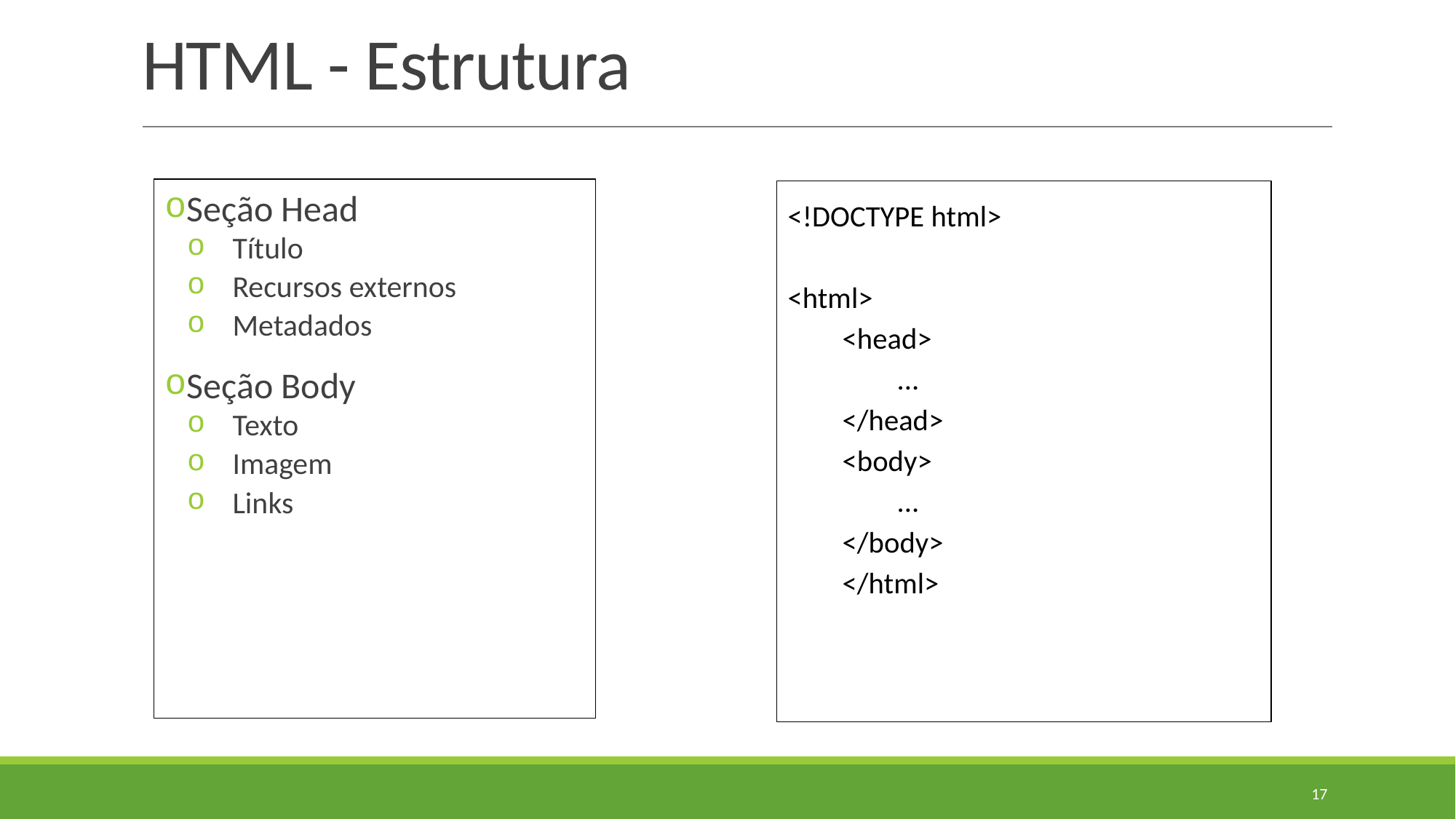

# HTML - Estrutura
Seção Head
Título
Recursos externos
Metadados
Seção Body
Texto
Imagem
Links
<!DOCTYPE html>

<html>
<head>
...
</head>
<body>
...
</body>
</html>

17